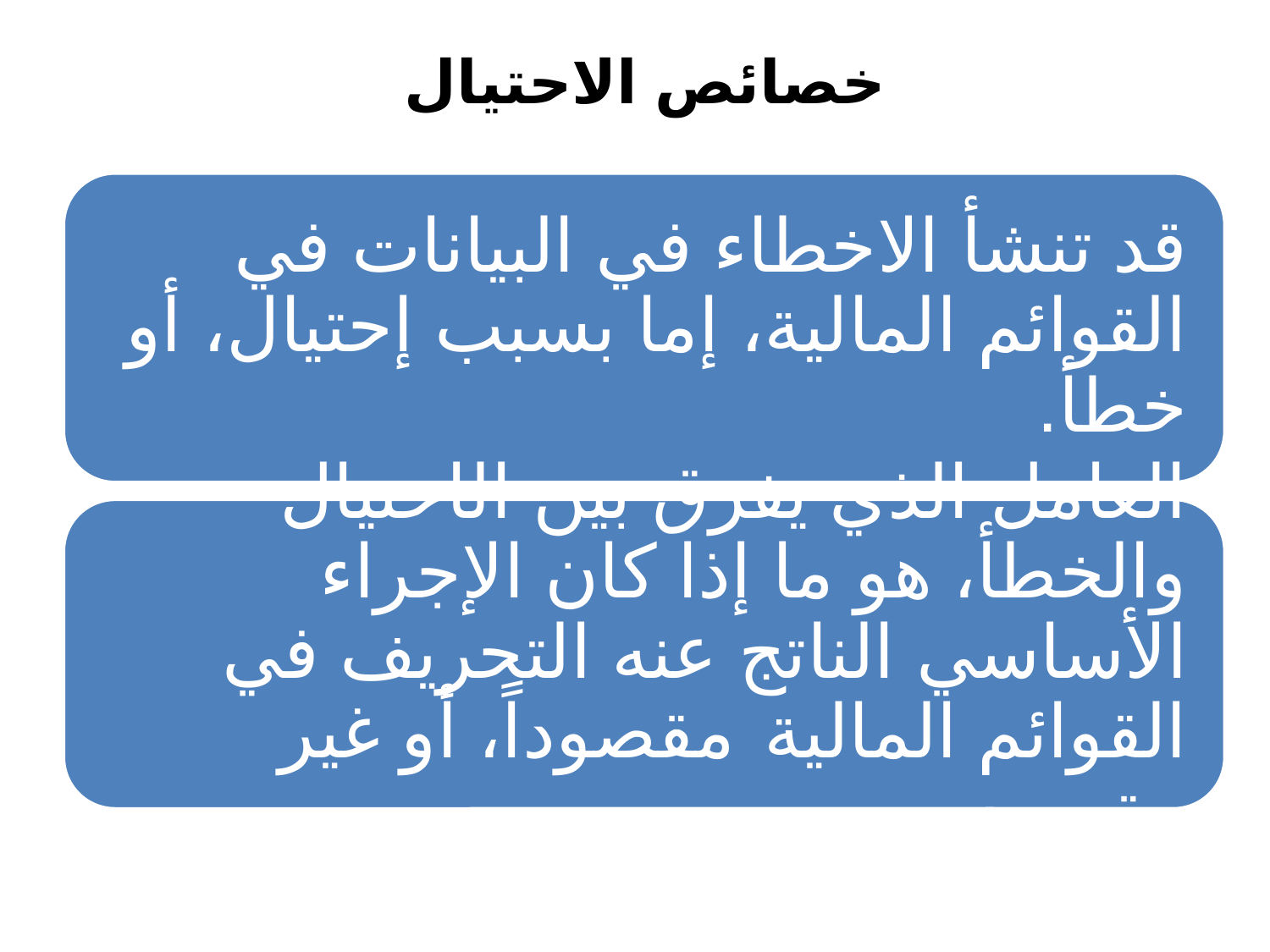

# خصائص الاحتيال
قد تنشأ الاخطاء في البيانات في القوائم المالية، إما بسبب إحتيال، أو خطأ.
العامل الذي يفرق بين الاحتيال والخطأ، هو ما إذا كان الإجراء الأساسي الناتج عنه التحريف في القوائم المالية مقصوداً، أو غير مقصود.